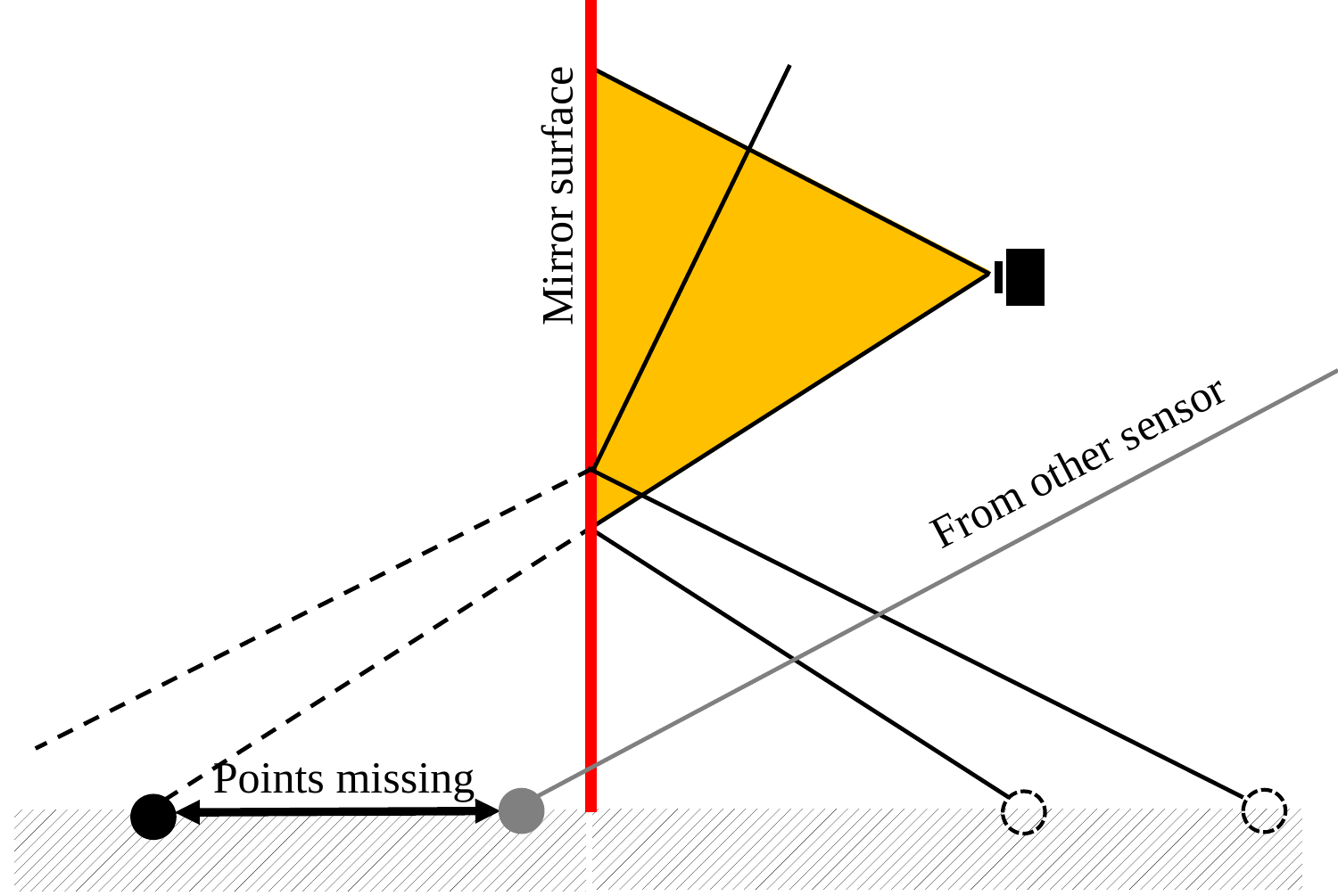

Mirror surface

From other sensor
Points missing